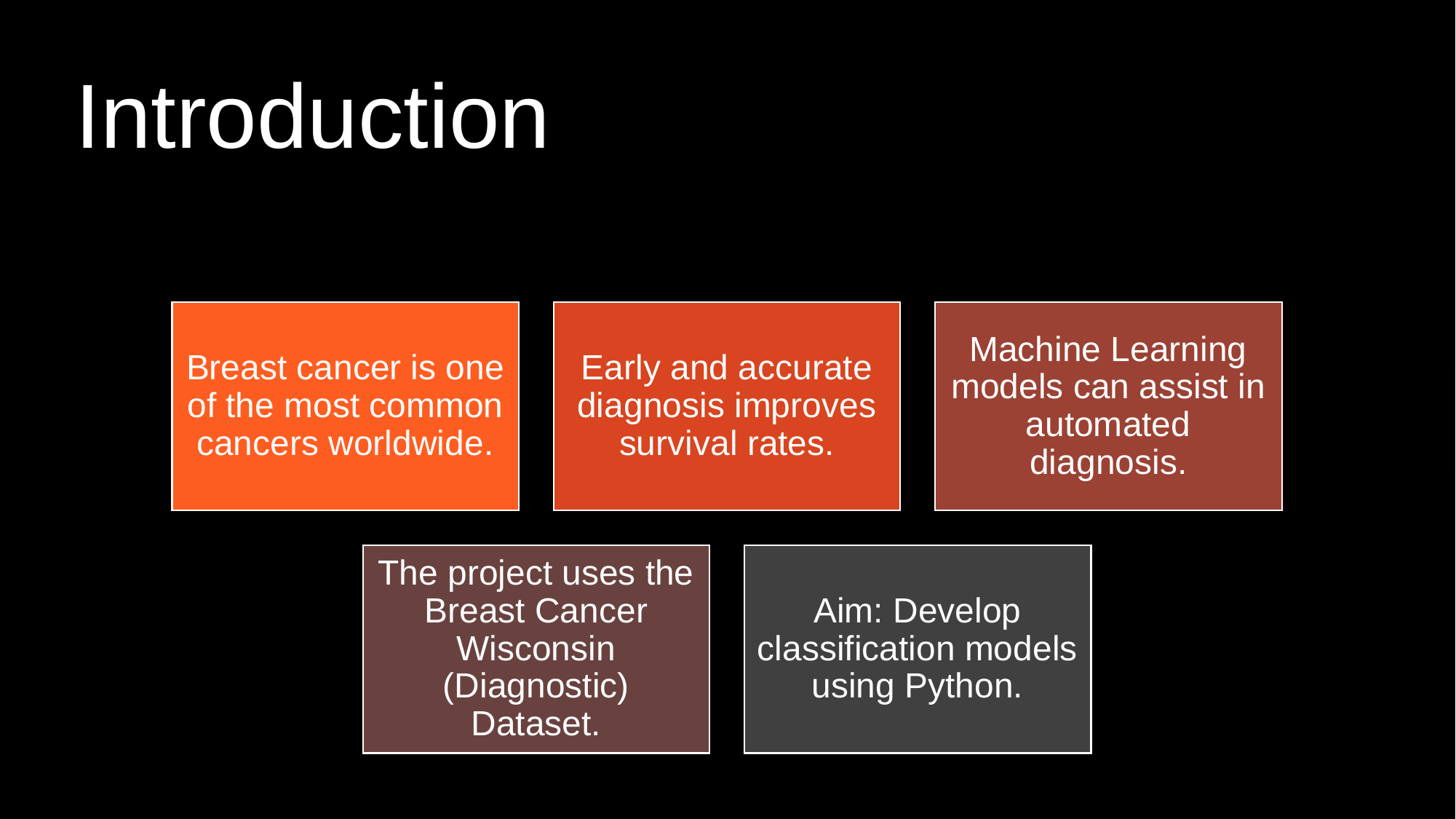

# Introduction
Breast cancer is one of the most common cancers worldwide.
Early and accurate diagnosis improves survival rates.
Machine Learning models can assist in automated diagnosis.
The project uses the Breast Cancer Wisconsin (Diagnostic) Dataset.
Aim: Develop classification models using Python.